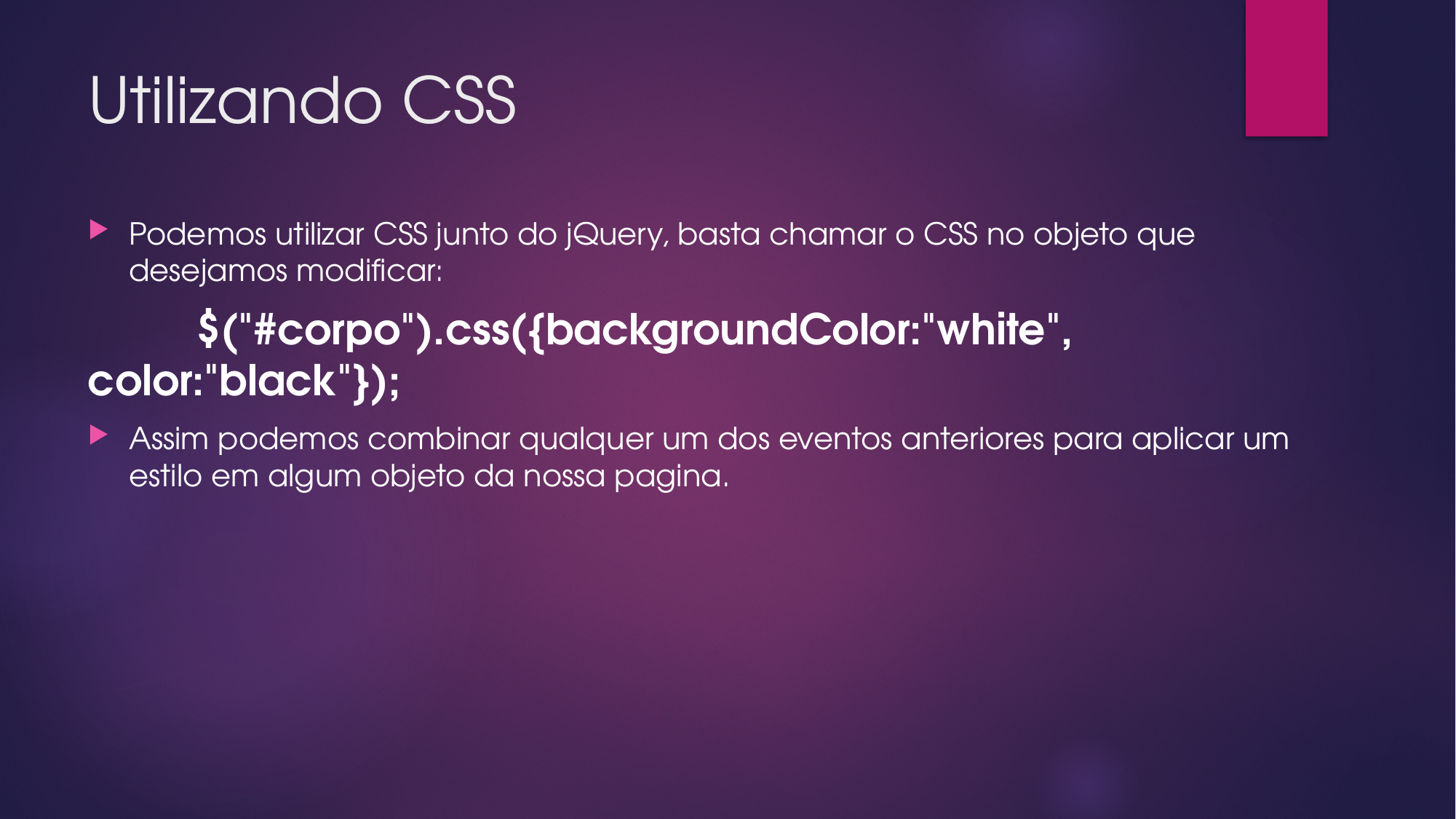

# Utilizando CSS
Podemos utilizar CSS junto do jQuery, basta chamar o CSS no objeto que desejamos modificar:
	$("#corpo").css({backgroundColor:"white", color:"black"});
Assim podemos combinar qualquer um dos eventos anteriores para aplicar um estilo em algum objeto da nossa pagina.